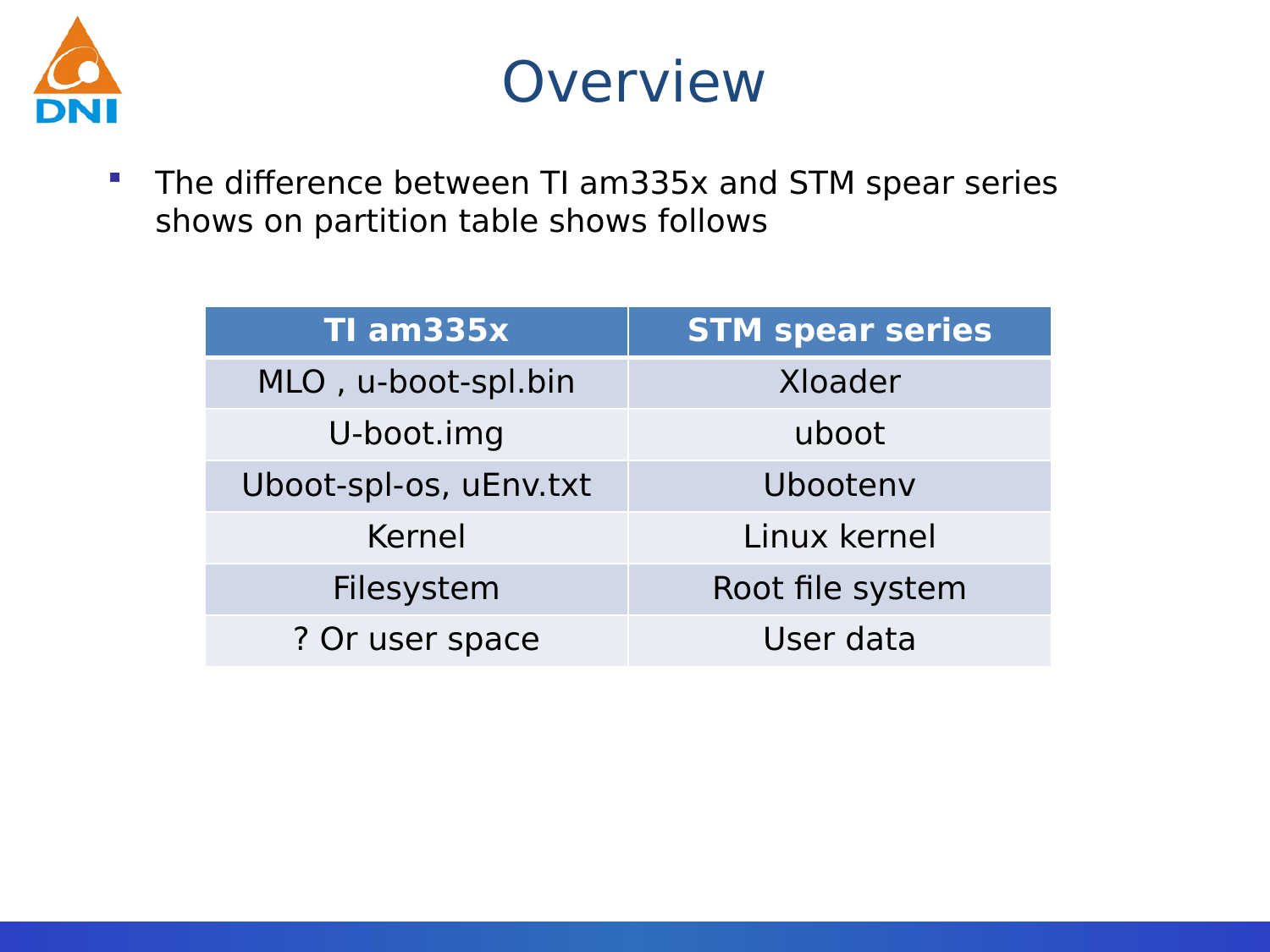

# Overview
The difference between TI am335x and STM spear series shows on partition table shows follows

| TI am335x | STM spear series |
| --- | --- |
| MLO , u-boot-spl.bin | Xloader |
| U-boot.img | uboot |
| Uboot-spl-os, uEnv.txt | Ubootenv |
| Kernel | Linux kernel |
| Filesystem | Root file system |
| ? Or user space | User data |